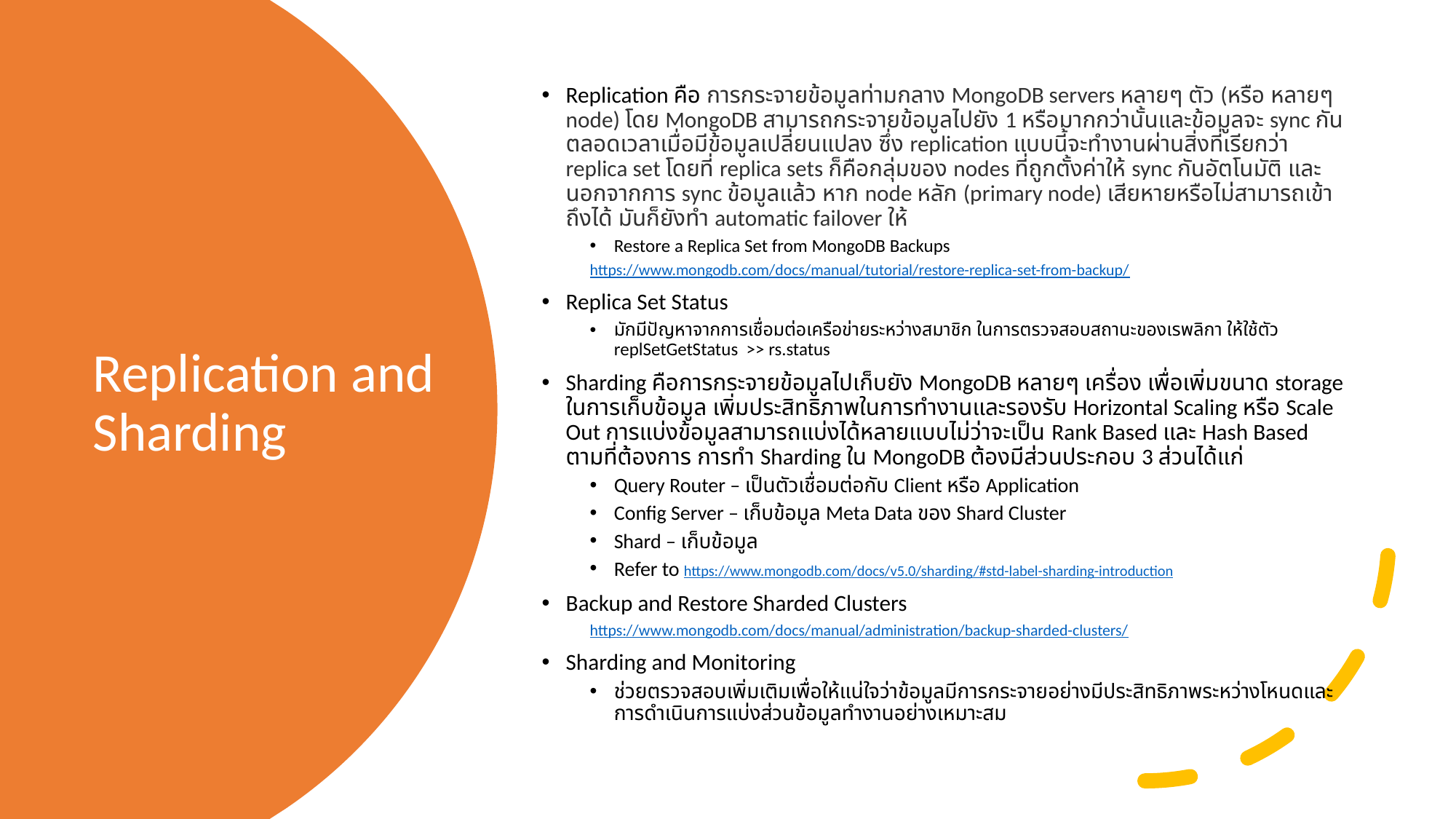

Replication คือ การกระจายข้อมูลท่ามกลาง MongoDB servers หลายๆ ตัว (หรือ หลายๆ node) โดย MongoDB สามารถกระจายข้อมูลไปยัง 1 หรือมากกว่านั้นและข้อมูลจะ sync กันตลอดเวลาเมื่อมีข้อมูลเปลี่ยนแปลง ซึ่ง replication แบบนี้จะทำงานผ่านสิ่งที่เรียกว่า replica set โดยที่ replica sets ก็คือกลุ่มของ nodes ที่ถูกตั้งค่าให้ sync กันอัตโนมัติ และนอกจากการ sync ข้อมูลแล้ว หาก node หลัก (primary node) เสียหายหรือไม่สามารถเข้าถึงได้ มันก็ยังทำ automatic failover ให้
Restore a Replica Set from MongoDB Backups
https://www.mongodb.com/docs/manual/tutorial/restore-replica-set-from-backup/
Replica Set Status
มักมีปัญหาจากการเชื่อมต่อเครือข่ายระหว่างสมาชิก ในการตรวจสอบสถานะของเรพลิกา ให้ใช้ตัว replSetGetStatus  >> rs.status
Sharding คือการกระจายข้อมูลไปเก็บยัง MongoDB หลายๆ เครื่อง เพื่อเพิ่มขนาด storage ในการเก็บข้อมูล เพิ่มประสิทธิภาพในการทำงานและรองรับ Horizontal Scaling หรือ Scale Out การแบ่งข้อมูลสามารถแบ่งได้หลายแบบไม่ว่าจะเป็น Rank Based และ Hash Based ตามที่ต้องการ การทำ Sharding ใน MongoDB ต้องมีส่วนประกอบ 3 ส่วนได้แก่
Query Router – เป็นตัวเชื่อมต่อกับ Client หรือ Application
Config Server – เก็บข้อมูล Meta Data ของ Shard Cluster
Shard – เก็บข้อมูล
Refer to https://www.mongodb.com/docs/v5.0/sharding/#std-label-sharding-introduction
Backup and Restore Sharded Clusters
https://www.mongodb.com/docs/manual/administration/backup-sharded-clusters/
Sharding and Monitoring
ช่วยตรวจสอบเพิ่มเติมเพื่อให้แน่ใจว่าข้อมูลมีการกระจายอย่างมีประสิทธิภาพระหว่างโหนดและการดำเนินการแบ่งส่วนข้อมูลทำงานอย่างเหมาะสม
# Replication and Sharding

21